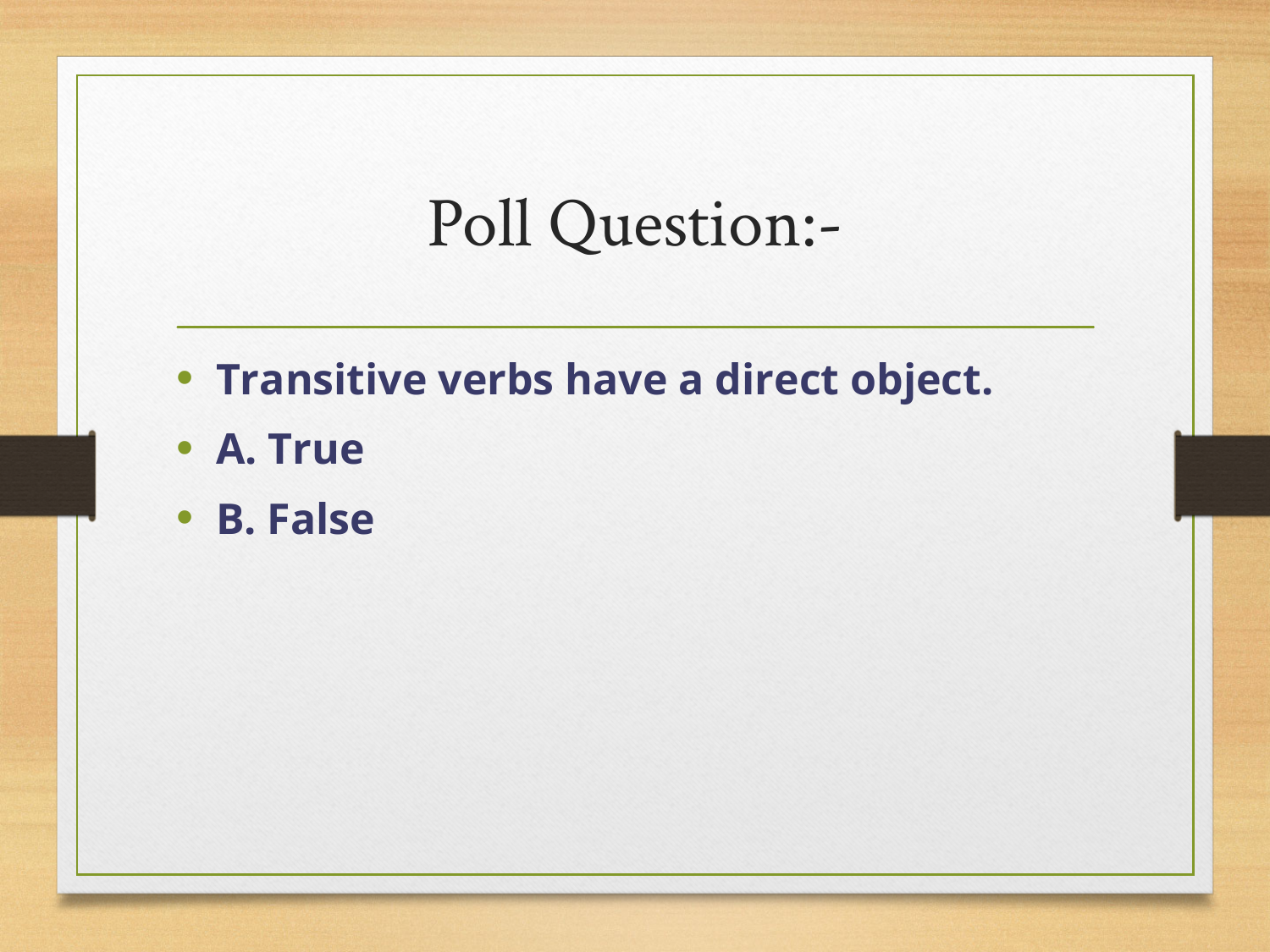

# Poll Question:-
Transitive verbs have a direct object.
A. True
B. False